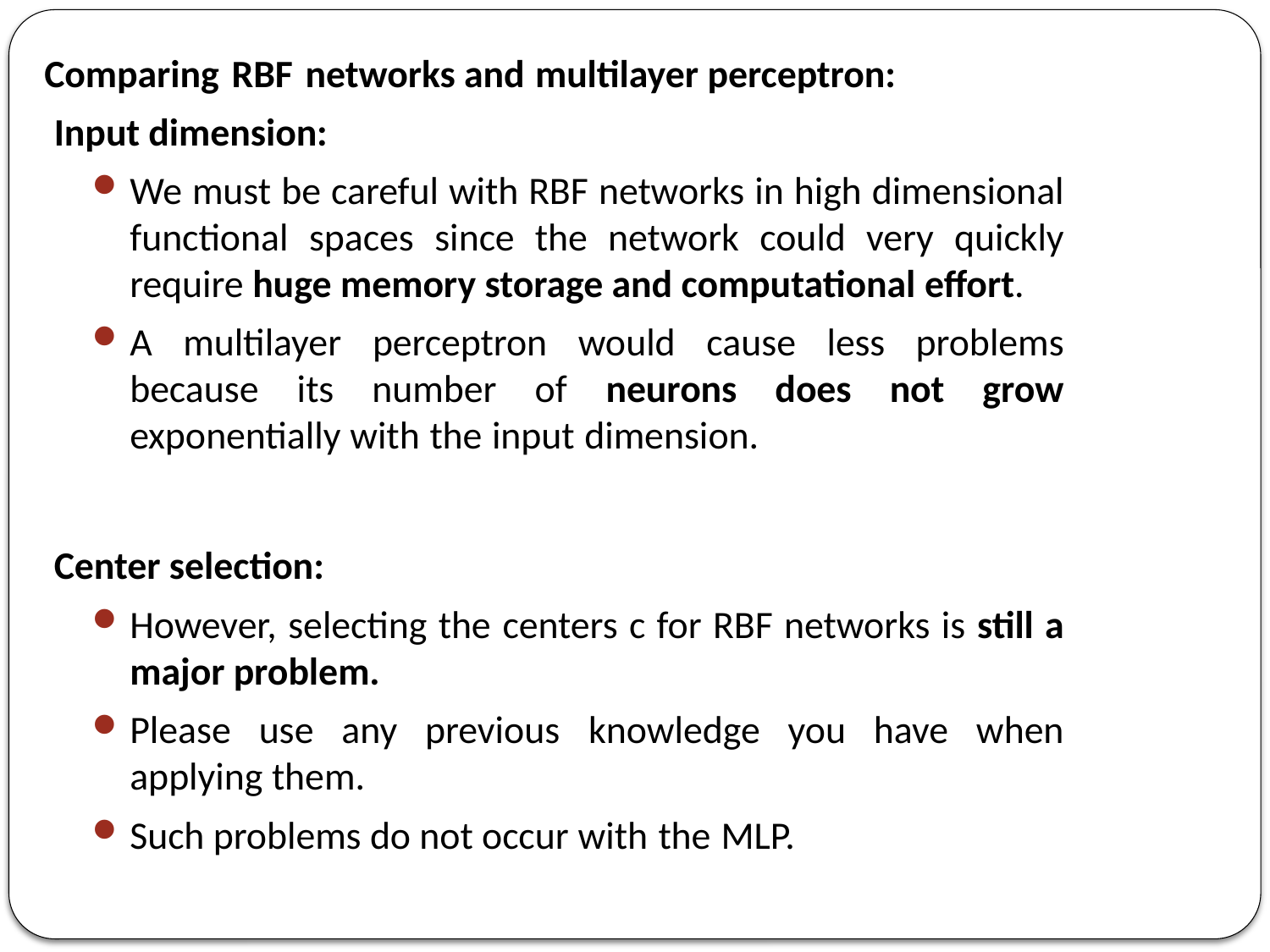

Comparing RBF networks and multilayer perceptron:
Input dimension:
We must be careful with RBF networks in high dimensional functional spaces since the network could very quickly require huge memory storage and computational effort.
A multilayer perceptron would cause less problems because its number of neurons does not grow exponentially with the input dimension.

Center selection:
However, selecting the centers c for RBF networks is still a major problem.
Please use any previous knowledge you have when applying them.
Such problems do not occur with the MLP.